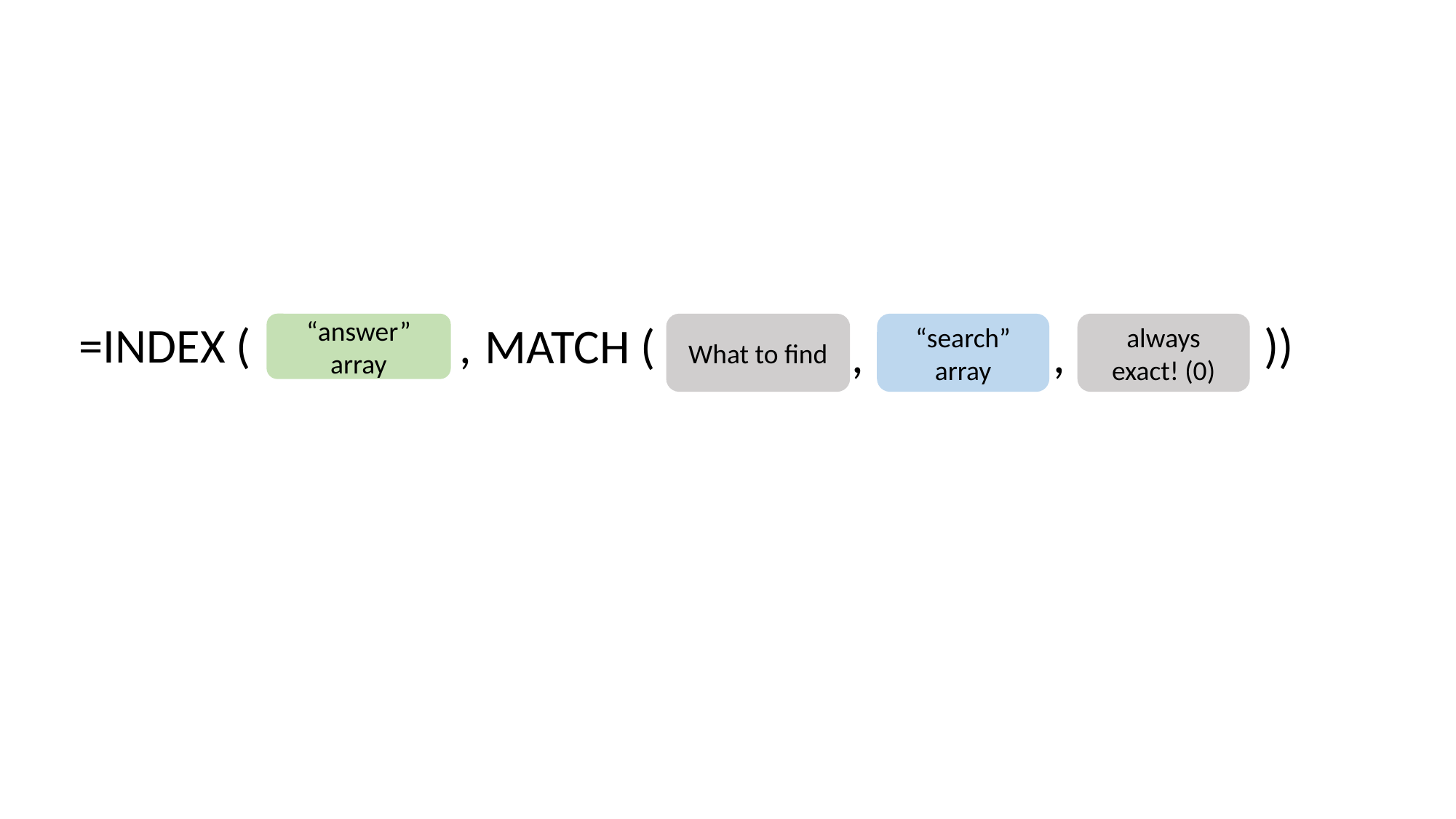

=INDEX (
))
,
MATCH (
“answer” array
What to find
“search” array
always exact! (0)
,
,